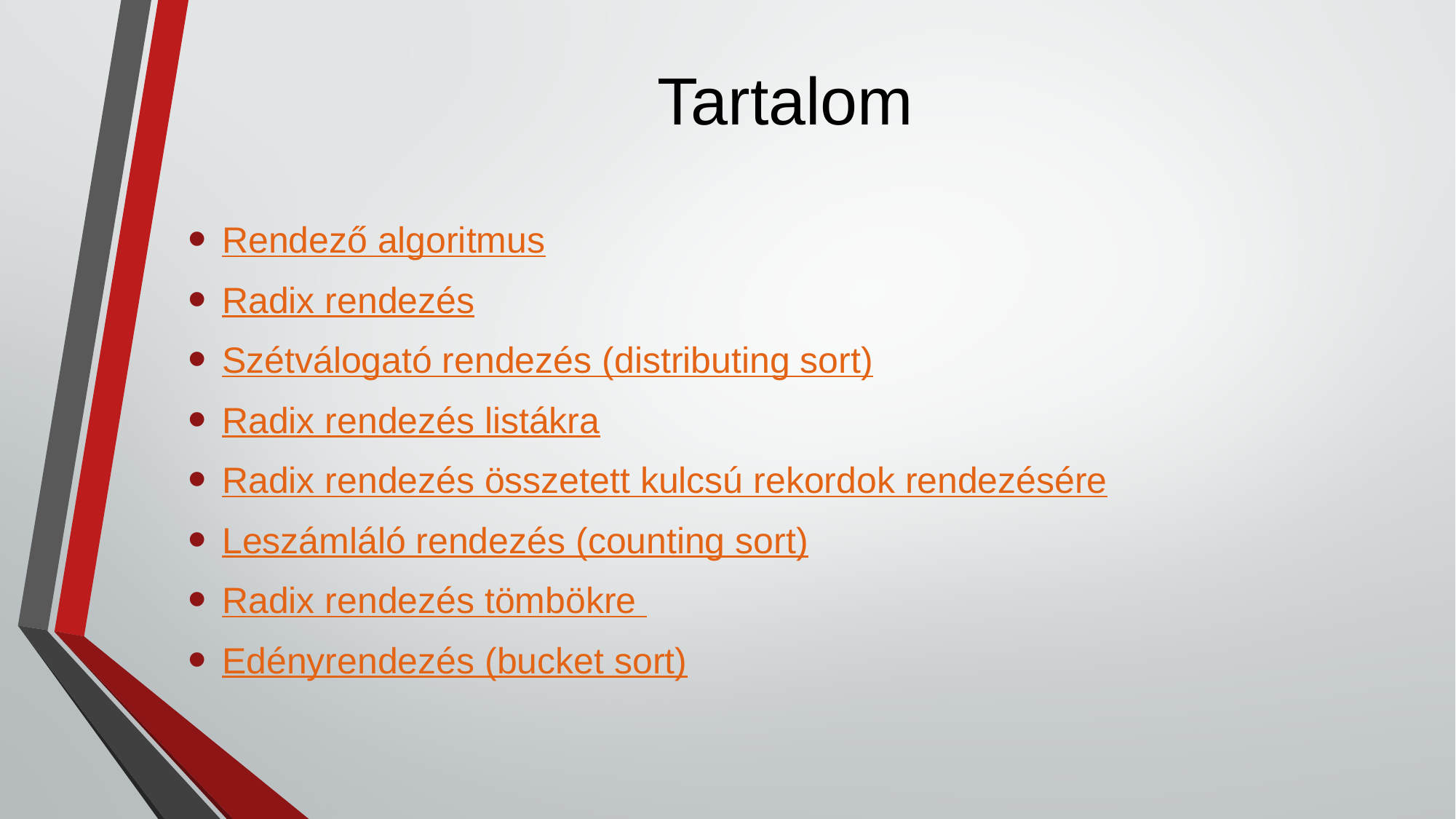

# Tartalom
Rendező algoritmus
Radix rendezés
Szétválogató rendezés (distributing sort)
Radix rendezés listákra
Radix rendezés összetett kulcsú rekordok rendezésére
Leszámláló rendezés (counting sort)
Radix rendezés tömbökre
Edényrendezés (bucket sort)